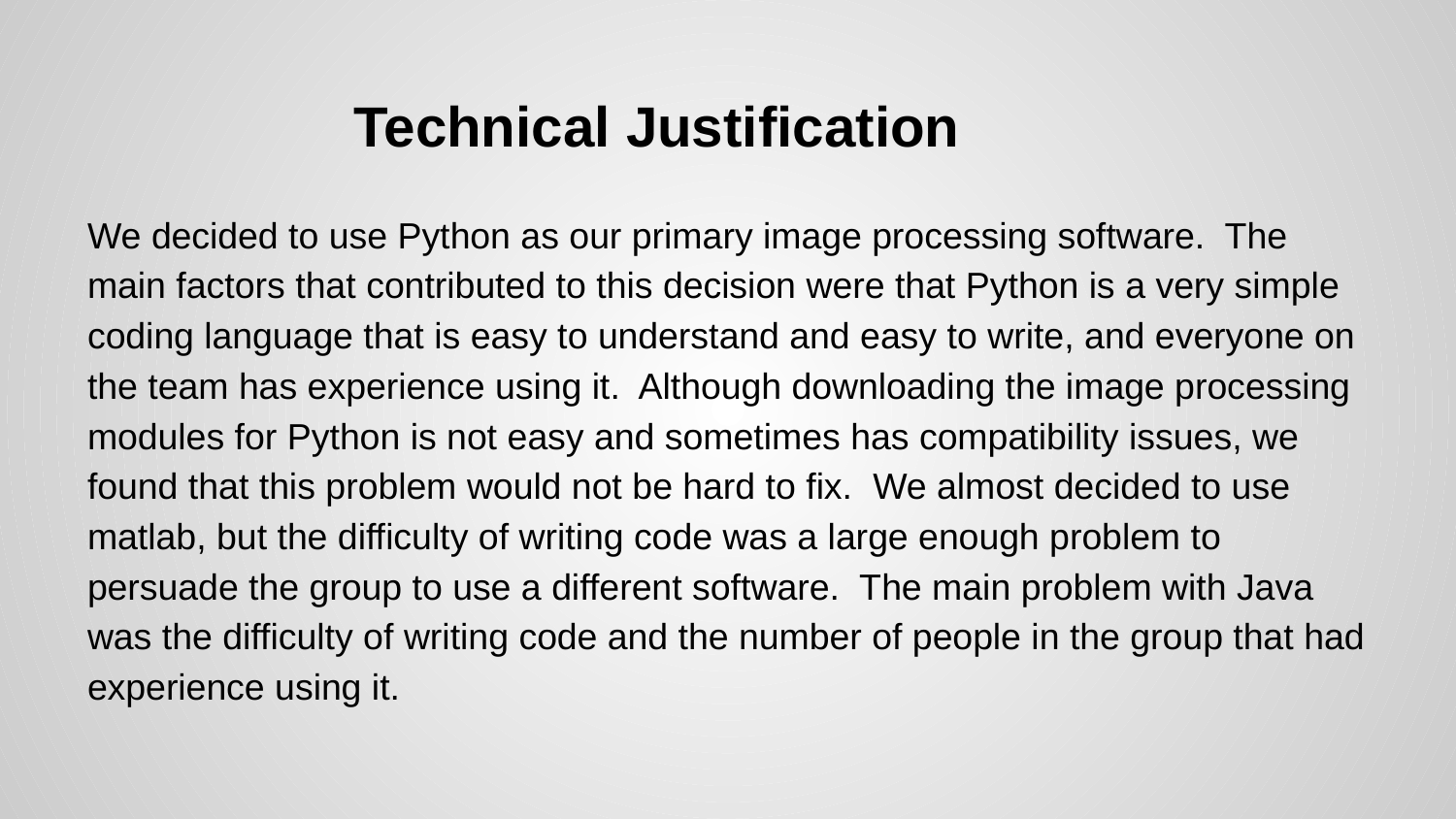

# Technical Justification
We decided to use Python as our primary image processing software.  The main factors that contributed to this decision were that Python is a very simple coding language that is easy to understand and easy to write, and everyone on the team has experience using it.  Although downloading the image processing modules for Python is not easy and sometimes has compatibility issues, we found that this problem would not be hard to fix.  We almost decided to use matlab, but the difficulty of writing code was a large enough problem to persuade the group to use a different software.  The main problem with Java was the difficulty of writing code and the number of people in the group that had experience using it.